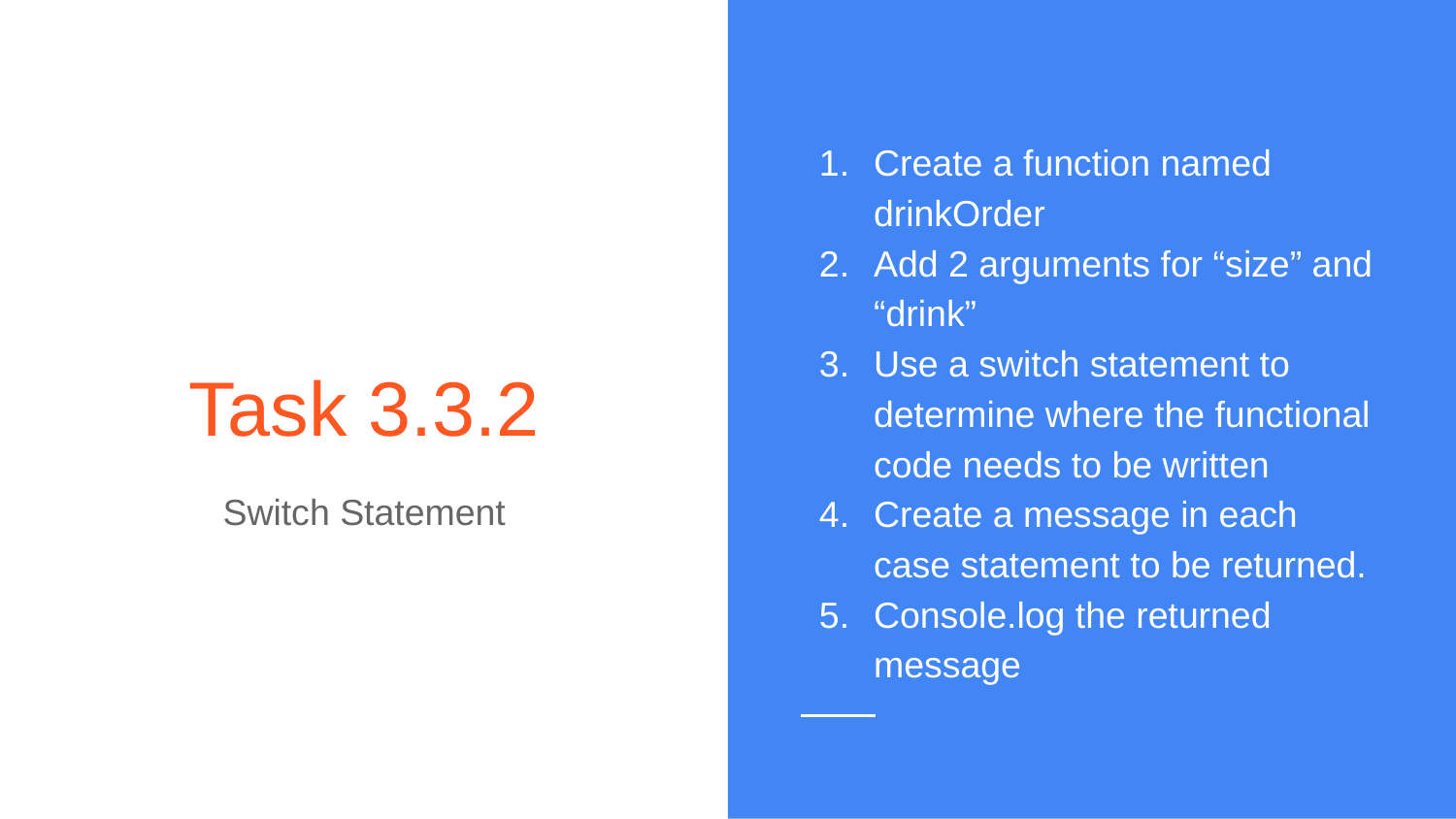

Create a function named drinkOrder
Add 2 arguments for “size” and “drink”
Use a switch statement to determine where the functional code needs to be written
Create a message in each case statement to be returned.
Console.log the returned message
# Task 3.3.2
Switch Statement